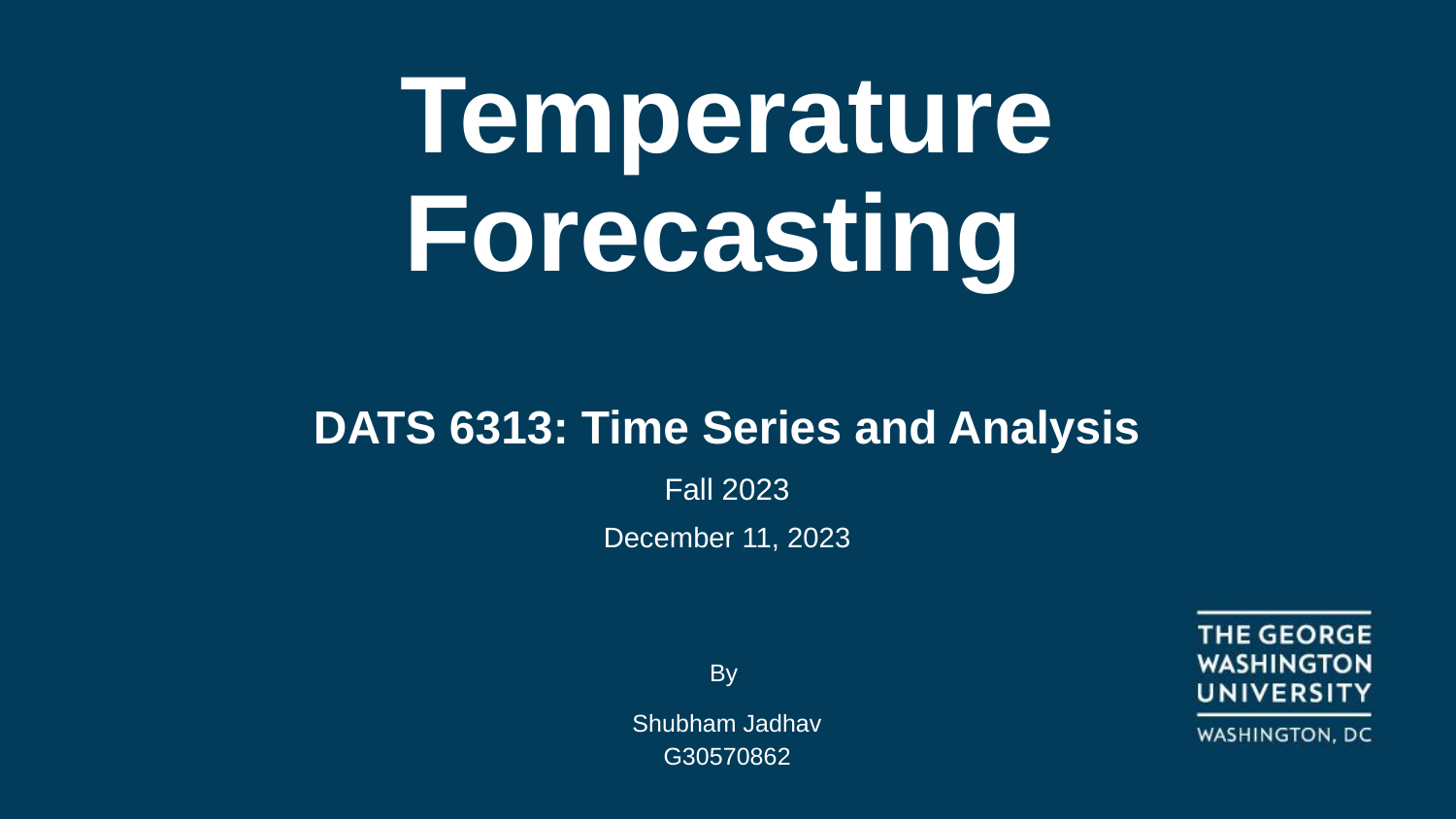

# Temperature Forecasting
DATS 6313: Time Series and Analysis
Fall 2023
December 11, 2023

By
Shubham Jadhav
G30570862